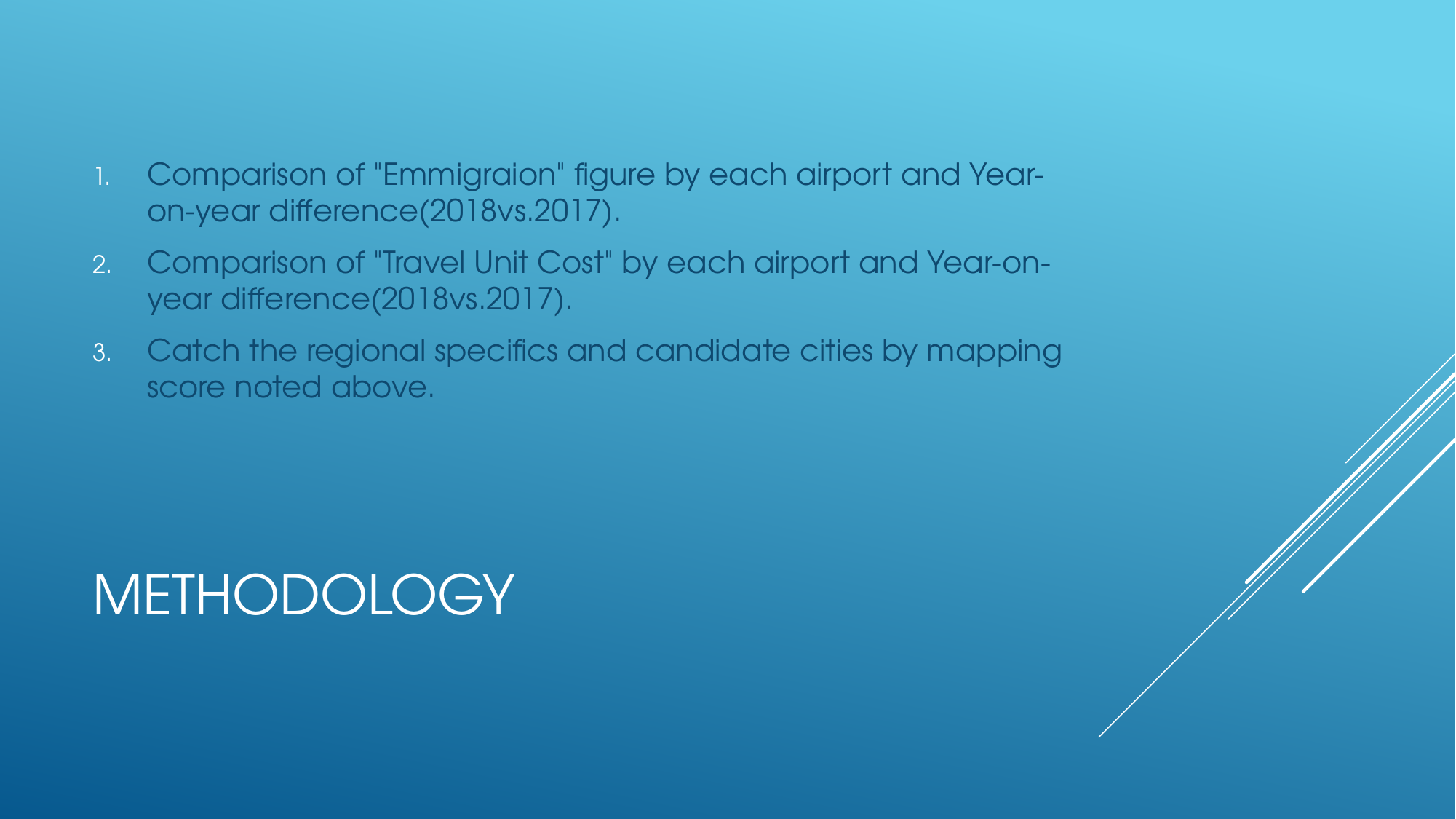

Comparison of "Emmigraion" figure by each airport and Year-on-year difference(2018vs.2017).
Comparison of "Travel Unit Cost" by each airport and Year-on-year difference(2018vs.2017).
Catch the regional specifics and candidate cities by mapping score noted above.
# Methodology